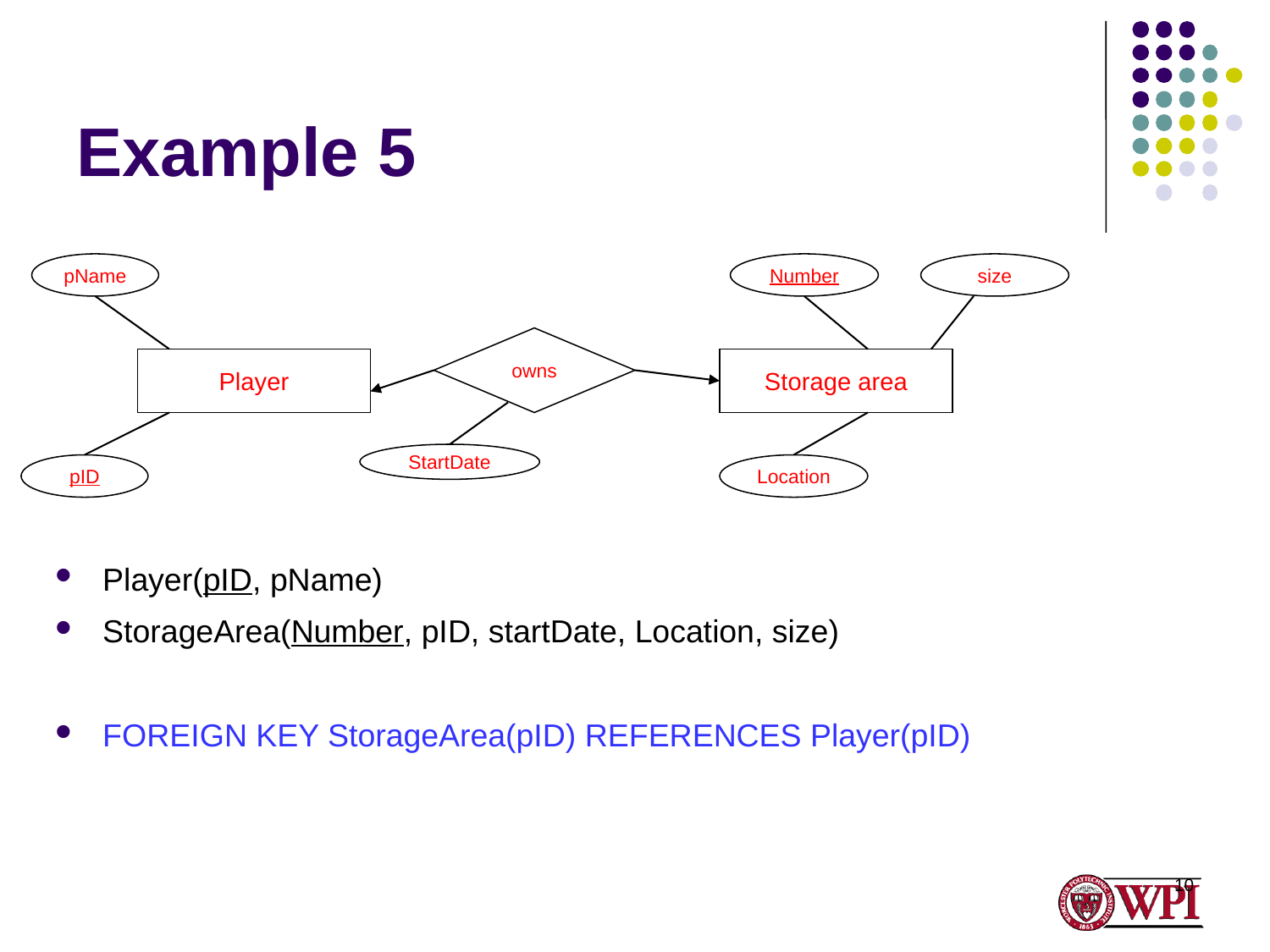

# Example 5
pName
Player
pID
Number
Storage area
Location
size
owns
StartDate
Player(pID, pName)
StorageArea(Number, pID, startDate, Location, size)

FOREIGN KEY StorageArea(pID) REFERENCES Player(pID)

10